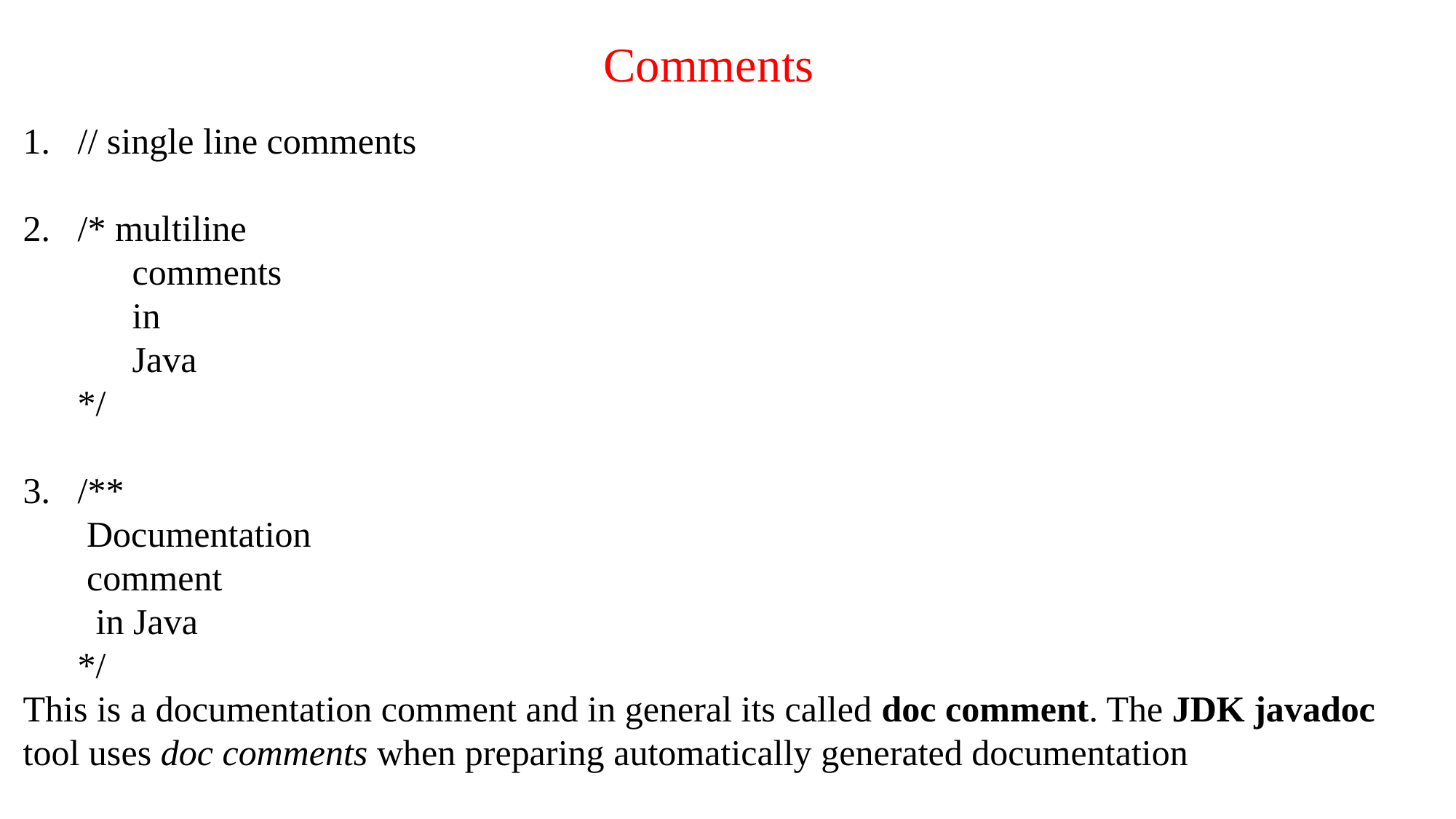

Comments
// single line comments

/* multiline
	comments
	in
	Java
      */

/**
       Documentation
       comment
        in Java
      */
This is a documentation comment and in general its called doc comment. The JDK javadoc tool uses doc comments when preparing automatically generated documentation